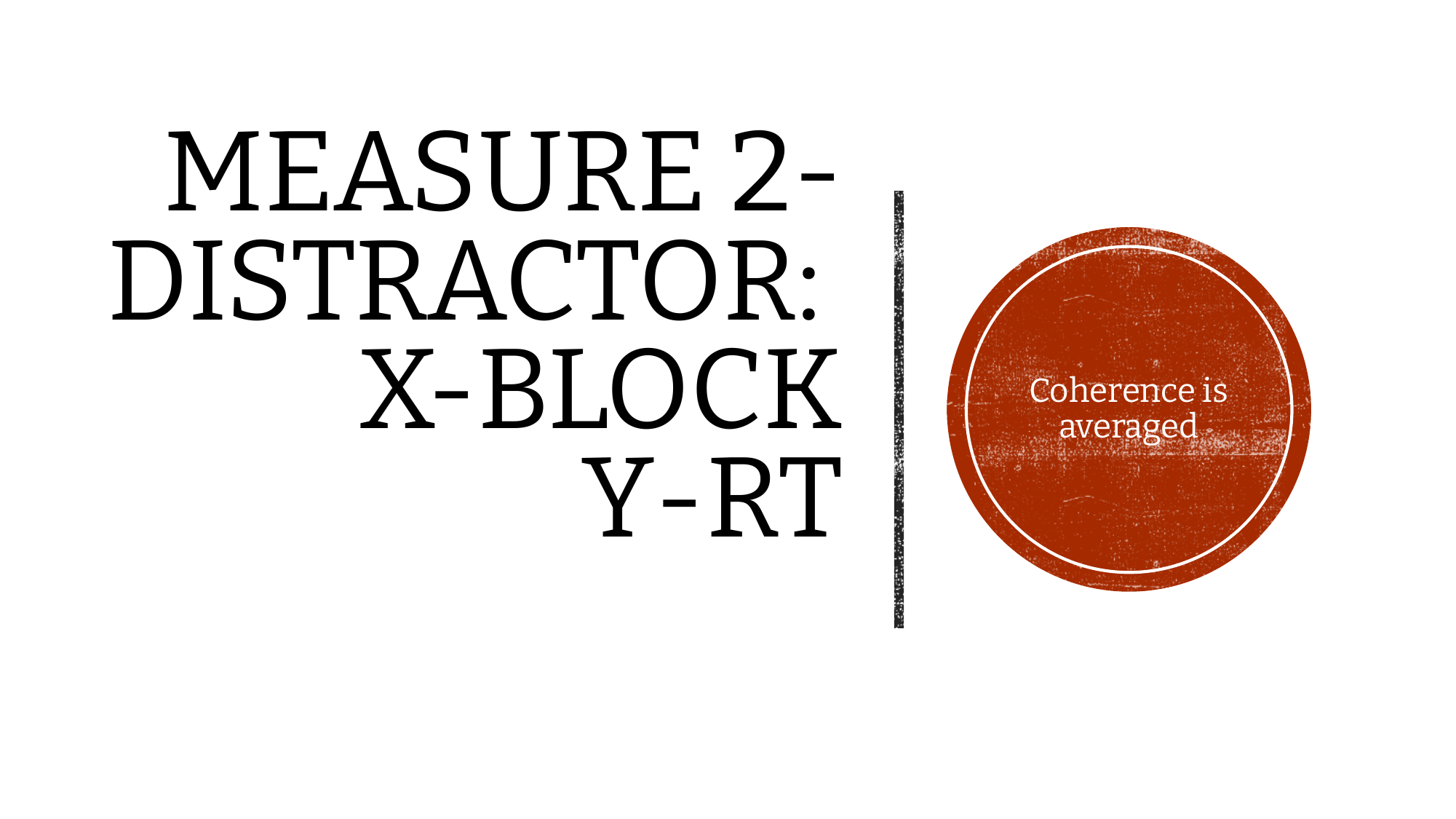

# Measure 2-distractor: x-block y-RT

Coherence is averaged